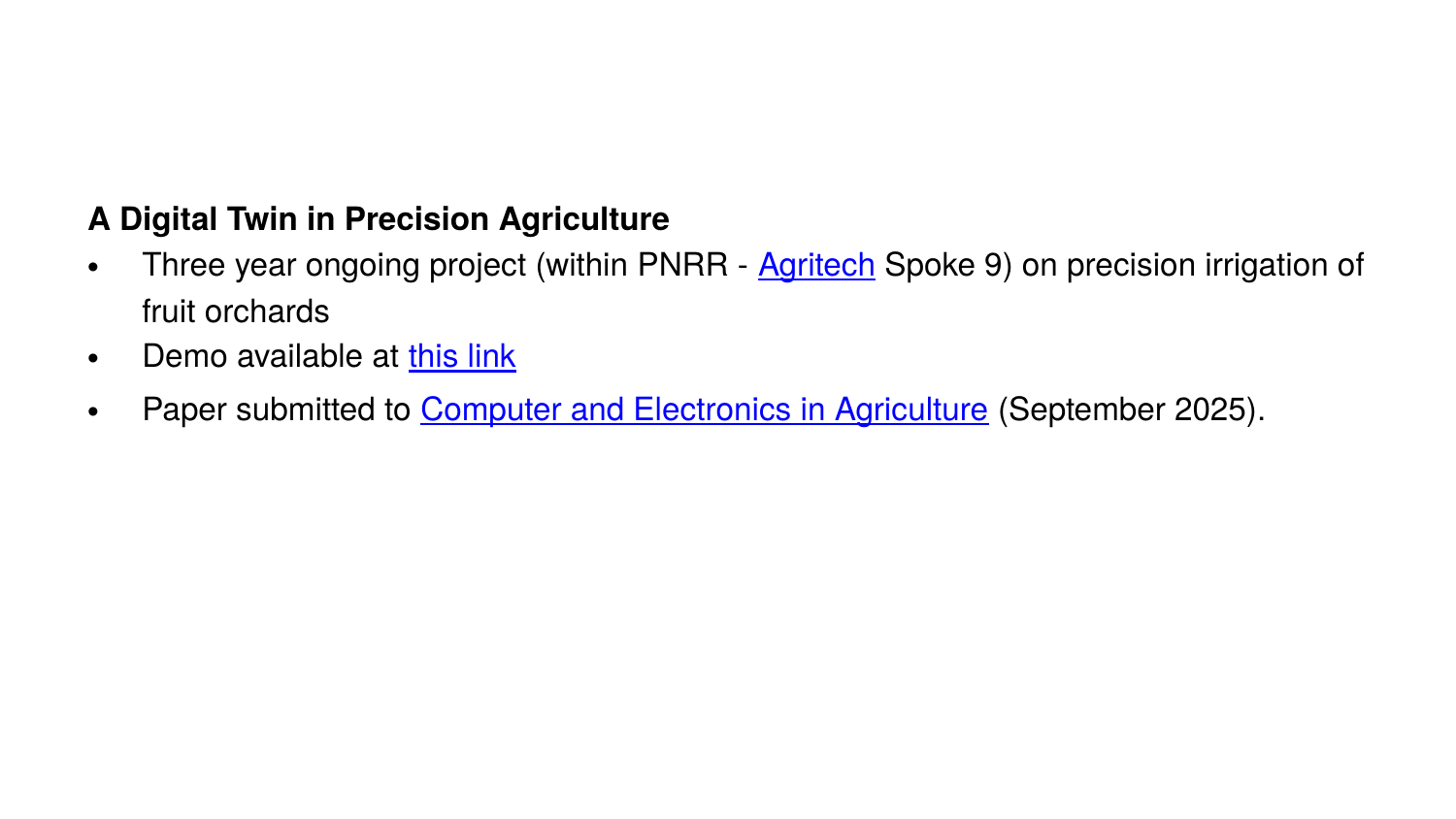

A Digital Twin in Precision Agriculture
Three year ongoing project (within PNRR - Agritech Spoke 9) on precision irrigation of fruit orchards
Demo available at this link
Paper submitted to Computer and Electronics in Agriculture (September 2025).